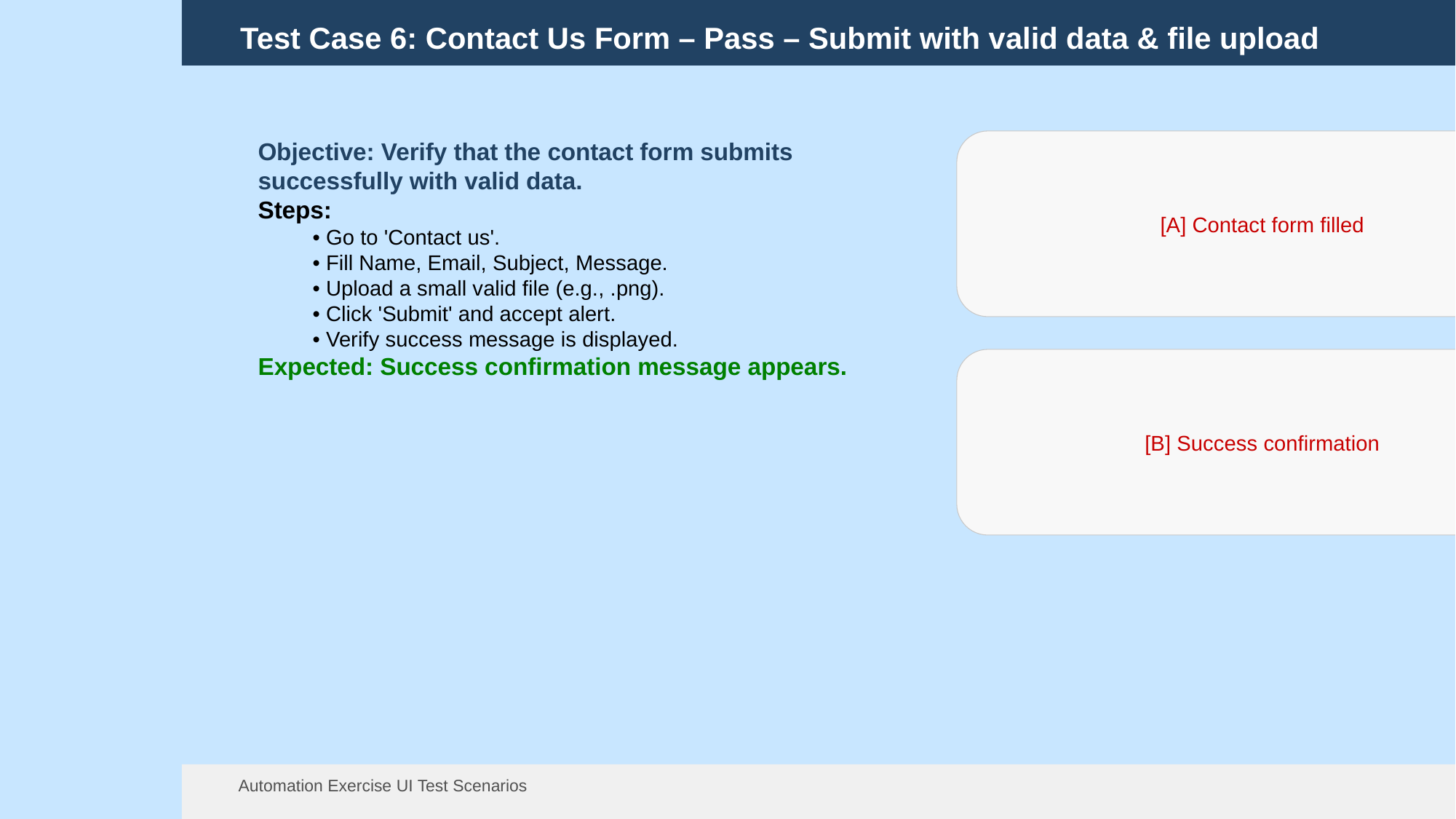

Test Case 6: Contact Us Form – Pass – Submit with valid data & file upload
Objective: Verify that the contact form submits successfully with valid data.
Steps:
• Go to 'Contact us'.
• Fill Name, Email, Subject, Message.
• Upload a small valid file (e.g., .png).
• Click 'Submit' and accept alert.
• Verify success message is displayed.
Expected: Success confirmation message appears.
[A] Contact form filled
[B] Success confirmation

Automation Exercise UI Test Scenarios
13 Aug 2025